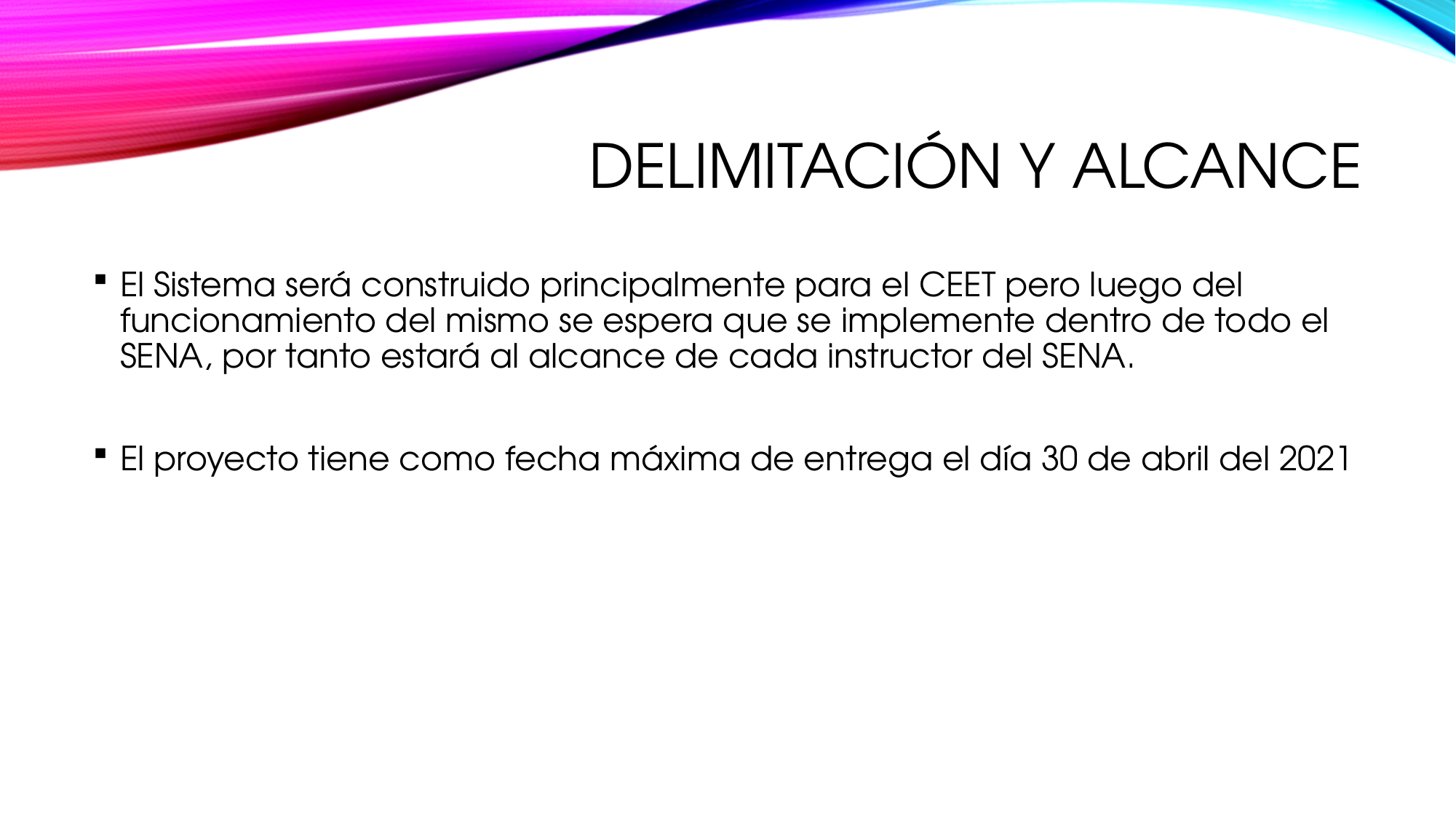

# DELIMITACIÓN Y ALCANCE
El Sistema será construido principalmente para el CEET pero luego del funcionamiento del mismo se espera que se implemente dentro de todo el SENA, por tanto estará al alcance de cada instructor del SENA.

El proyecto tiene como fecha máxima de entrega el día 30 de abril del 2021